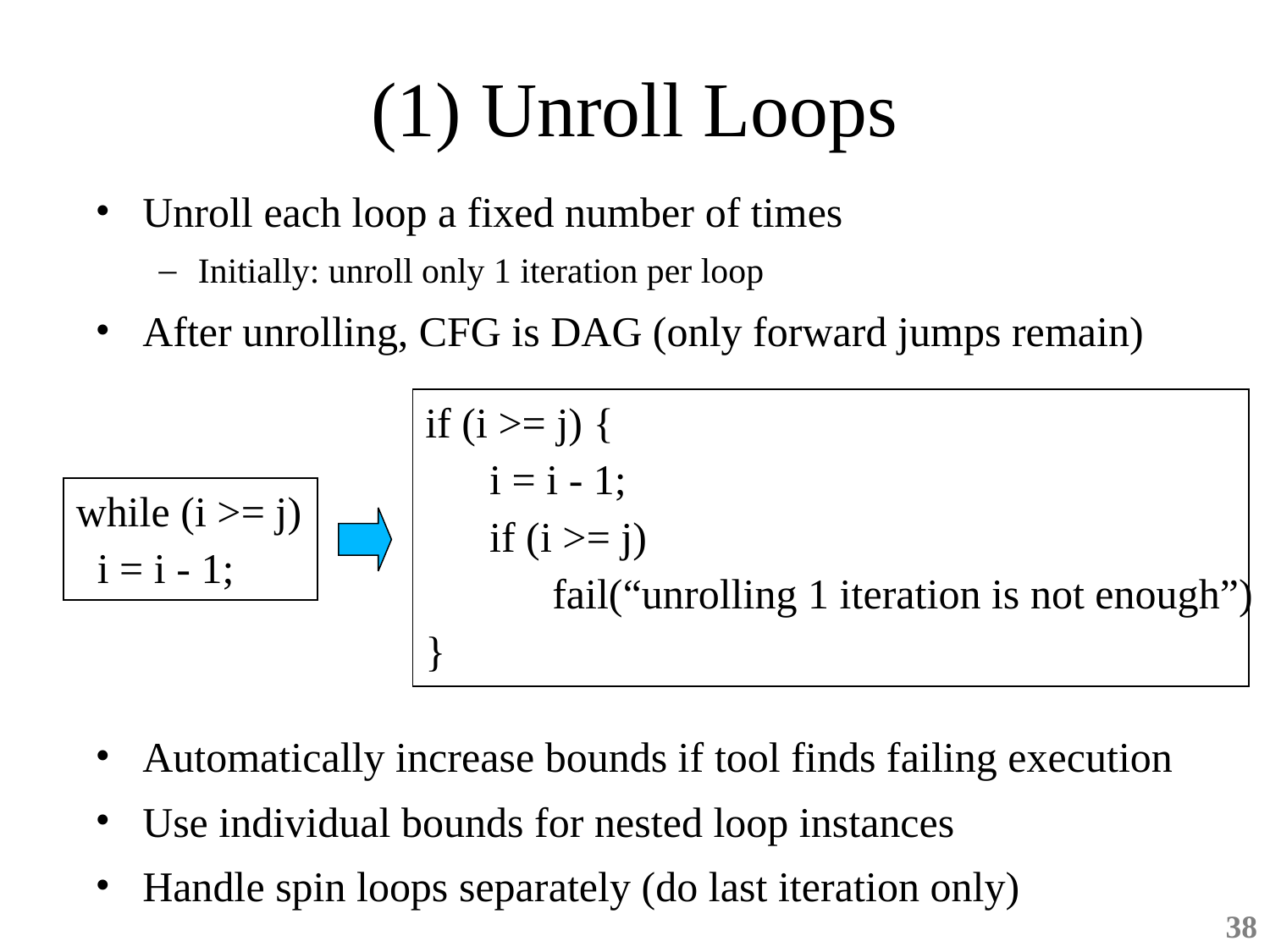

# (1) Unroll Loops
Unroll each loop a fixed number of times
Initially: unroll only 1 iteration per loop
After unrolling, CFG is DAG (only forward jumps remain)
if (i >= j) {
	i = i - 1;
	if (i >= j)
		fail(“unrolling 1 iteration is not enough”)
}

while (i >= j)
  i = i - 1;

Automatically increase bounds if tool finds failing execution
Use individual bounds for nested loop instances
Handle spin loops separately (do last iteration only)